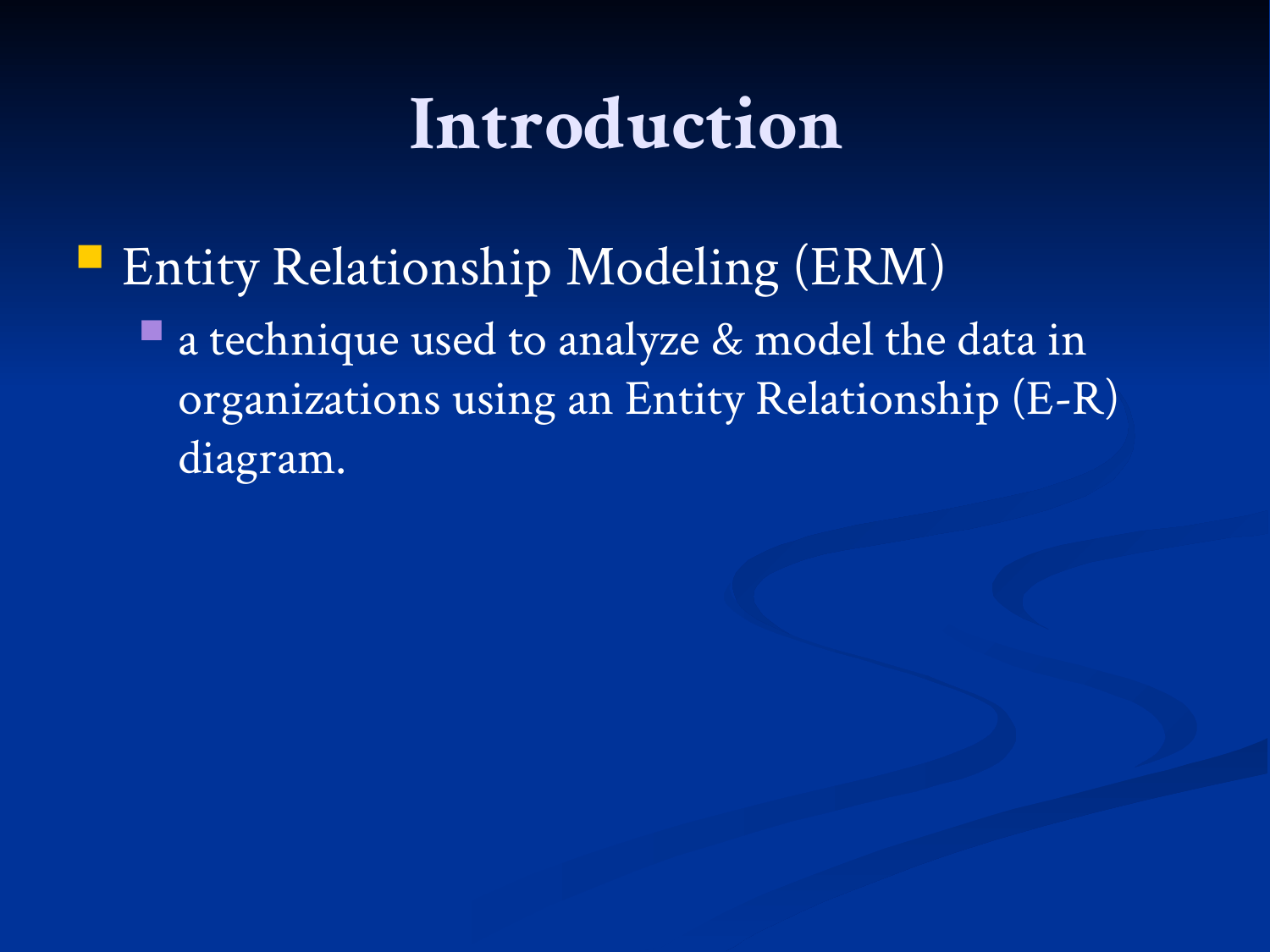

# Introduction
Entity Relationship Modeling (ERM)
a technique used to analyze & model the data in organizations using an Entity Relationship (E-R) diagram.